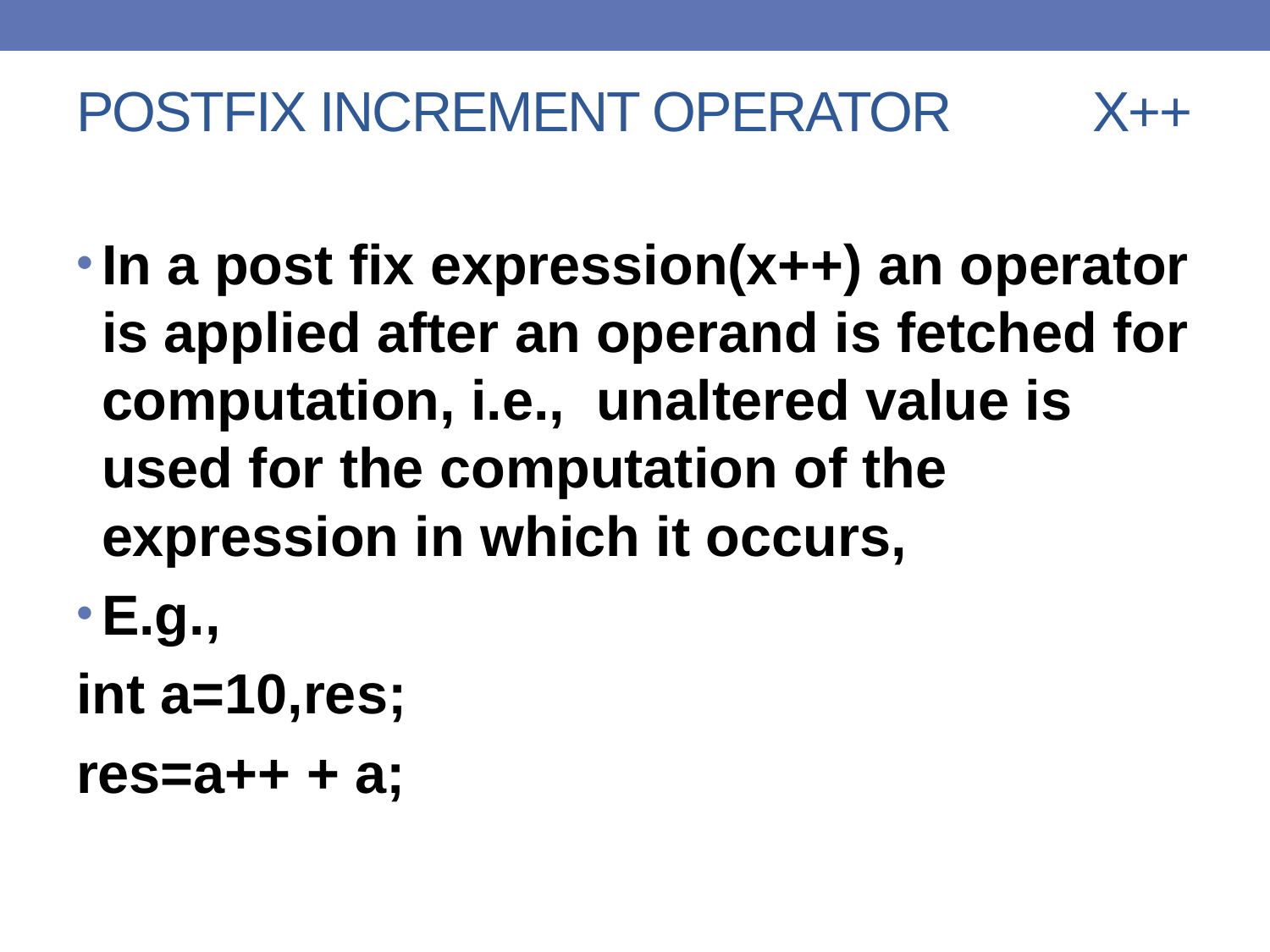

# Postfix increment operator  	x++
In a post fix expression(x++) an operator is applied after an operand is fetched for computation, i.e.,  unaltered value is used for the computation of the expression in which it occurs,
E.g.,
int a=10,res;
res=a++ + a;